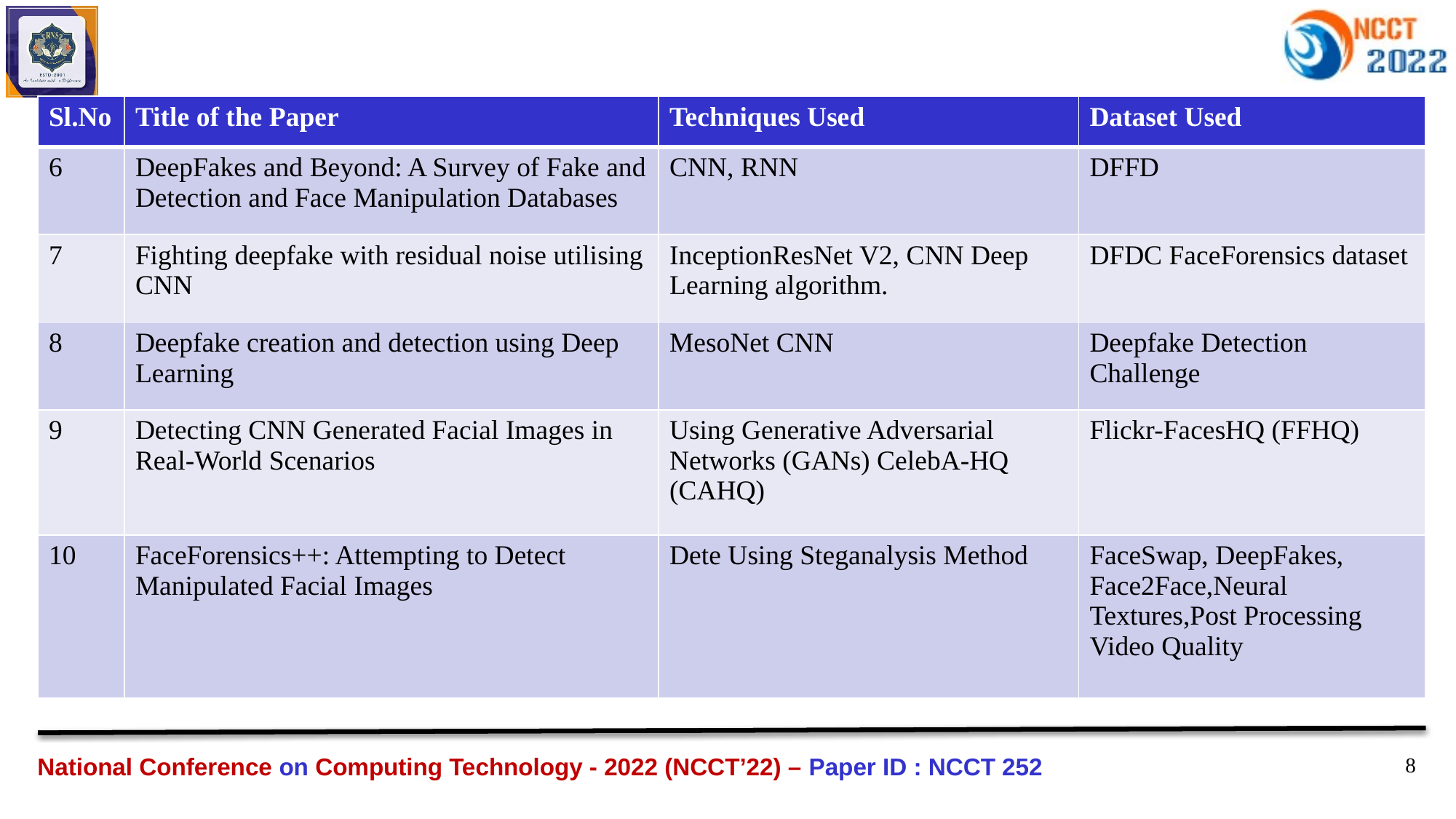

| Sl.No | Title of the Paper | Techniques Used | Dataset Used |
| --- | --- | --- | --- |
| 6 | DeepFakes and Beyond: A Survey of Fake and Detection and Face Manipulation Databases | CNN, RNN | DFFD |
| 7 | Fighting deepfake with residual noise utilising CNN | InceptionResNet V2, CNN Deep Learning algorithm. | DFDC FaceForensics dataset |
| 8 | Deepfake creation and detection using Deep Learning | MesoNet CNN | Deepfake Detection Challenge |
| 9 | Detecting CNN Generated Facial Images in Real-World Scenarios | Using Generative Adversarial Networks (GANs) CelebA-HQ (CAHQ) | Flickr-FacesHQ (FFHQ) |
| 10 | FaceForensics++: Attempting to Detect Manipulated Facial Images | Dete Using Steganalysis Method | FaceSwap, DeepFakes, Face2Face,Neural Textures,Post Processing Video Quality |
National Conference on Computing Technology - 2022 (NCCT’22) – Paper ID : NCCT 252
8